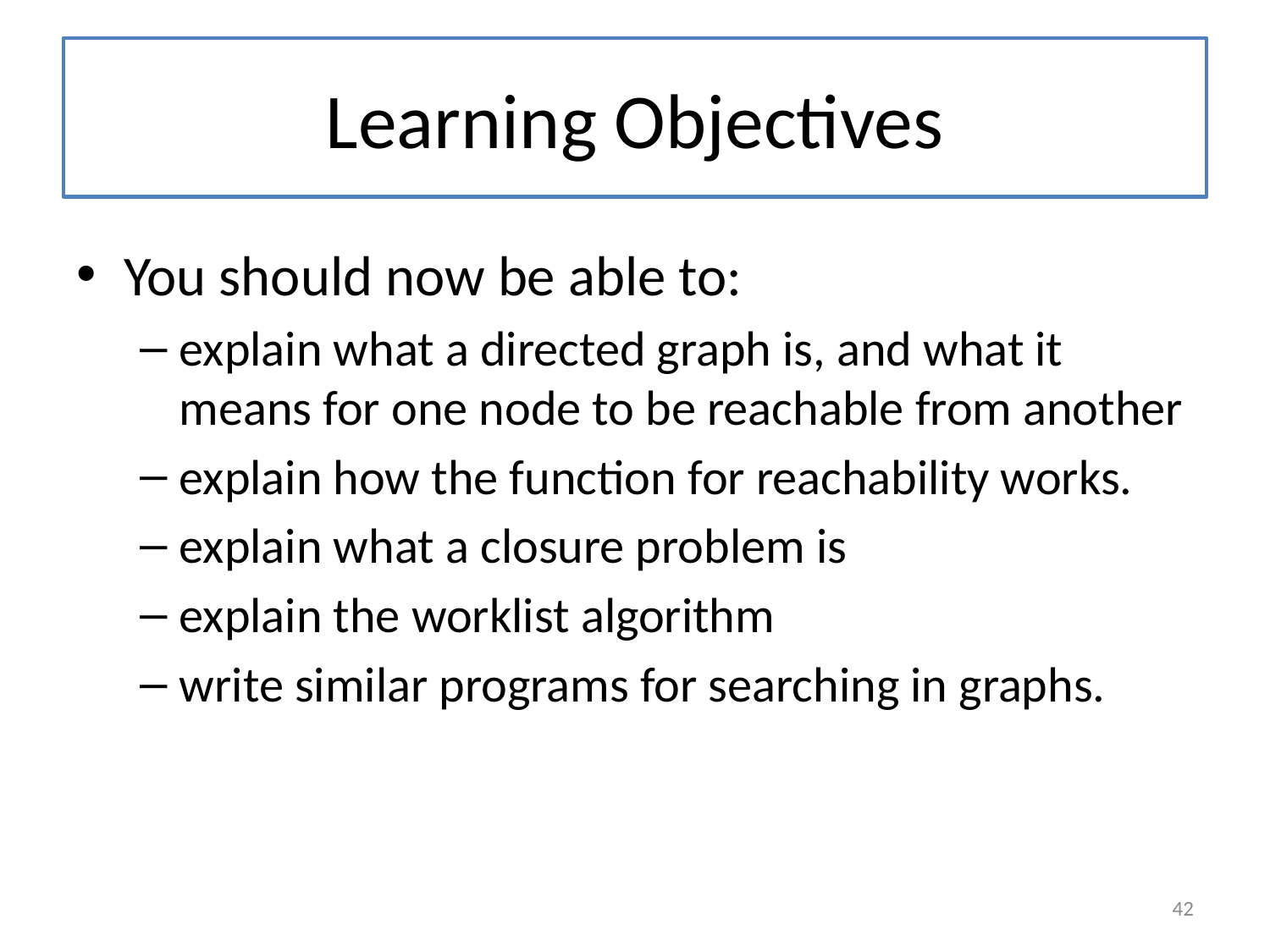

# Learning Objectives
You should now be able to:
explain what a directed graph is, and what it means for one node to be reachable from another
explain how the function for reachability works.
explain what a closure problem is
explain the worklist algorithm
write similar programs for searching in graphs.
42